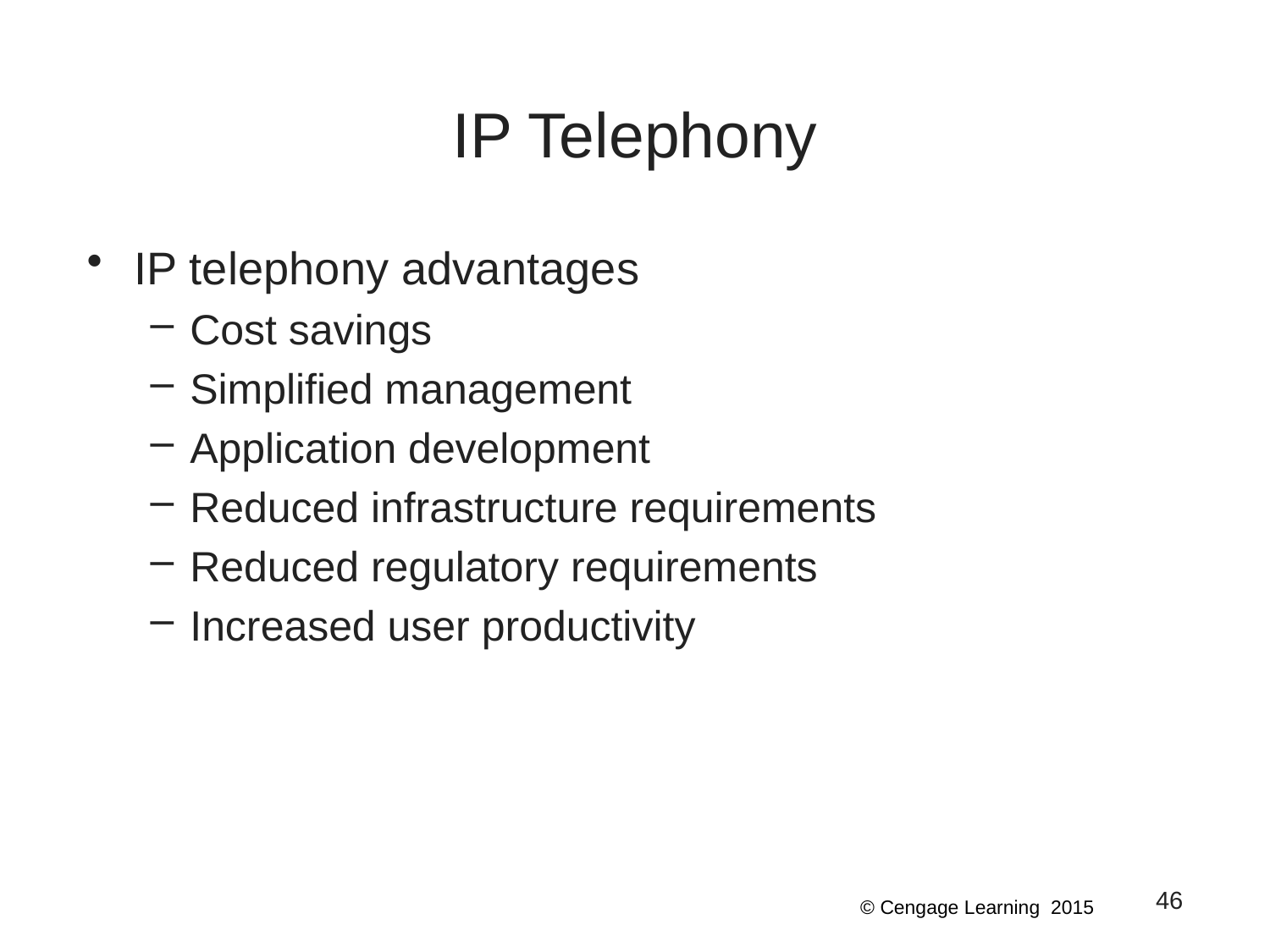

# IP Telephony
IP telephony advantages
Cost savings
Simplified management
Application development
Reduced infrastructure requirements
Reduced regulatory requirements
Increased user productivity
46